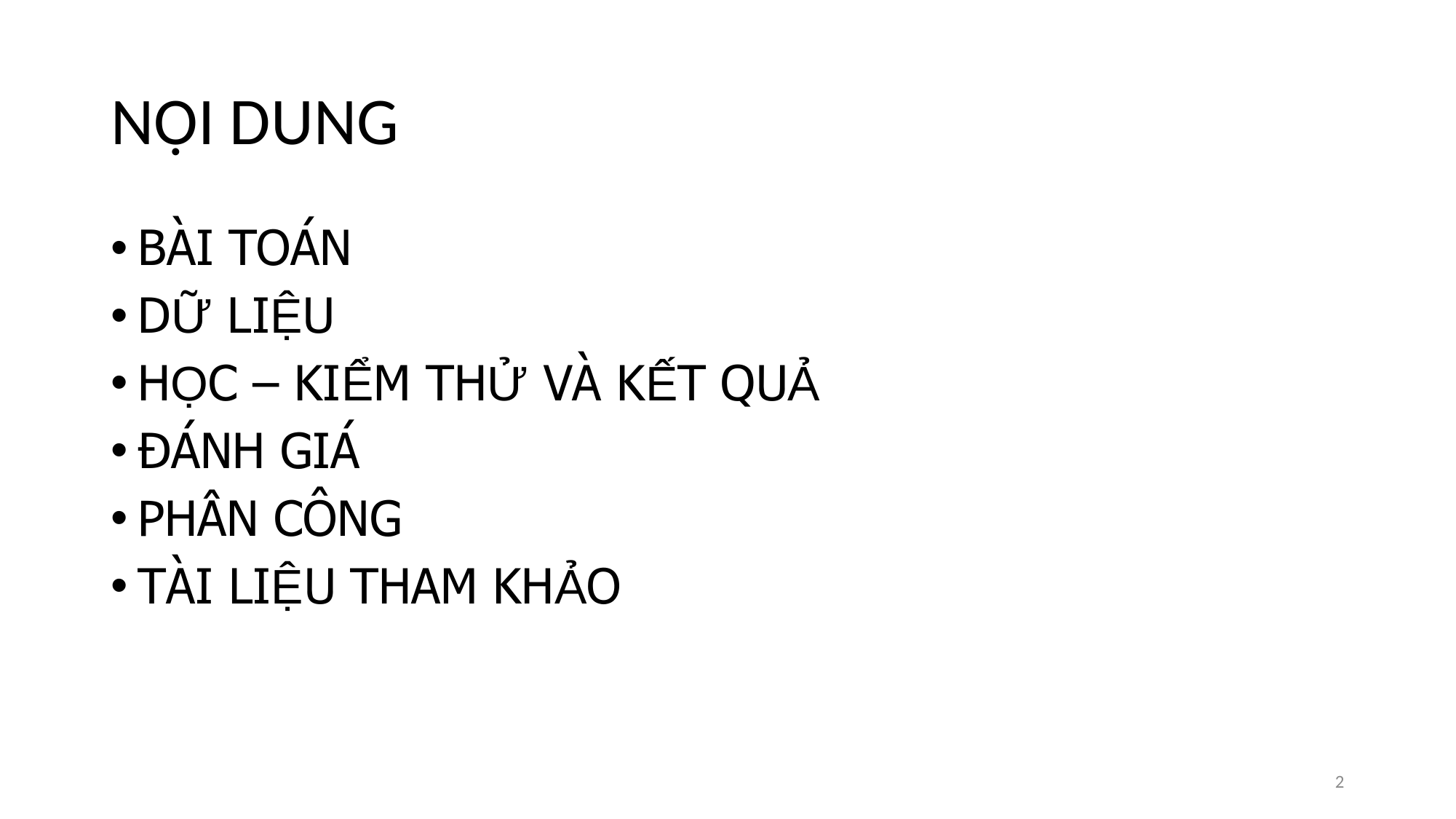

# NỘI DUNG
BÀI TOÁN
DỮ LIỆU
HỌC – KIỂM THỬ VÀ KẾT QUẢ
ĐÁNH GIÁ
PHÂN CÔNG
TÀI LIỆU THAM KHẢO
2